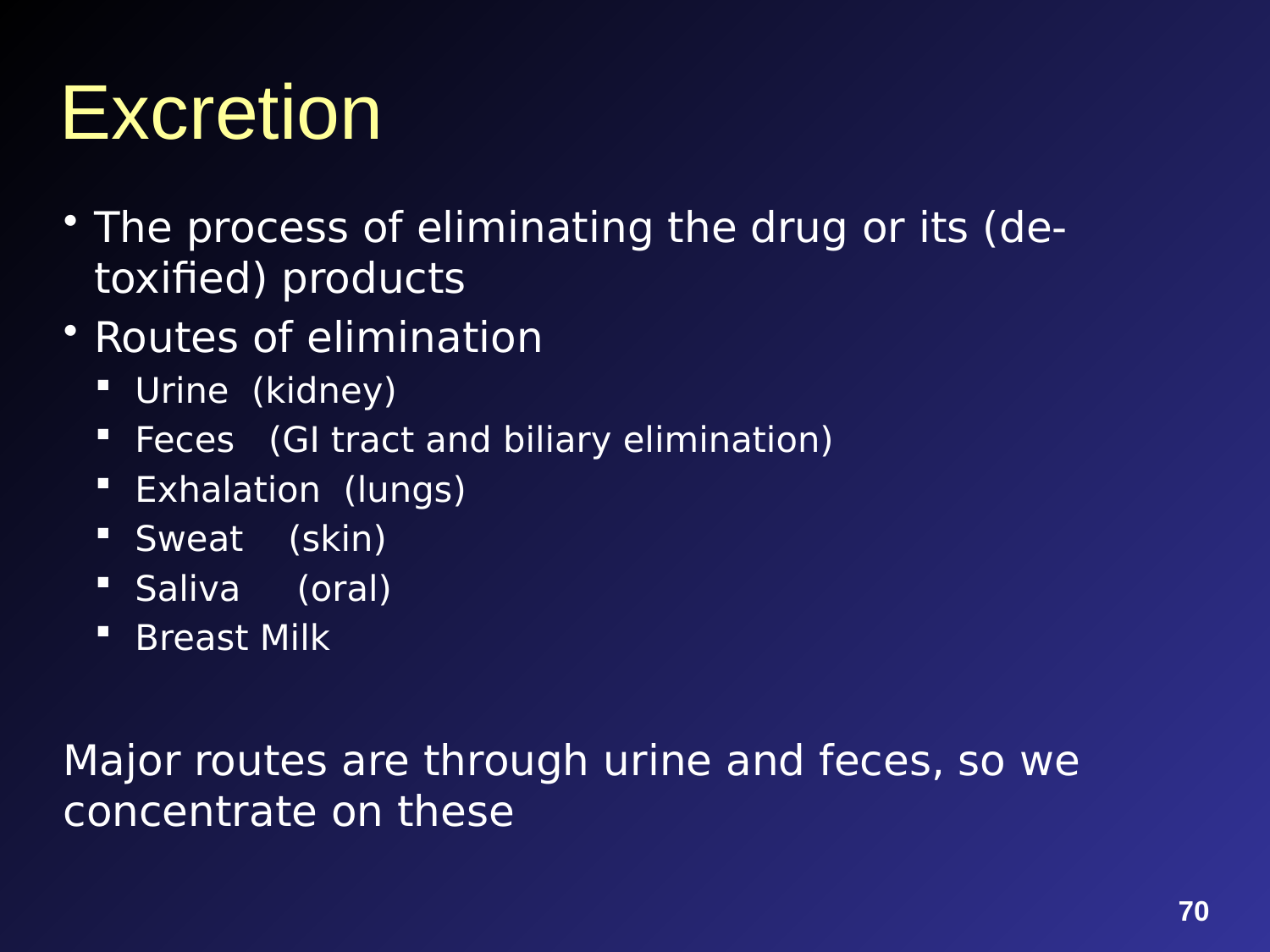

# Excretion
The process of eliminating the drug or its (de-toxified) products
Routes of elimination
Urine  (kidney)
Feces   (GI tract and biliary elimination)
Exhalation  (lungs)
Sweat    (skin)
Saliva     (oral)
Breast Milk

Major routes are through urine and feces, so we concentrate on these
70